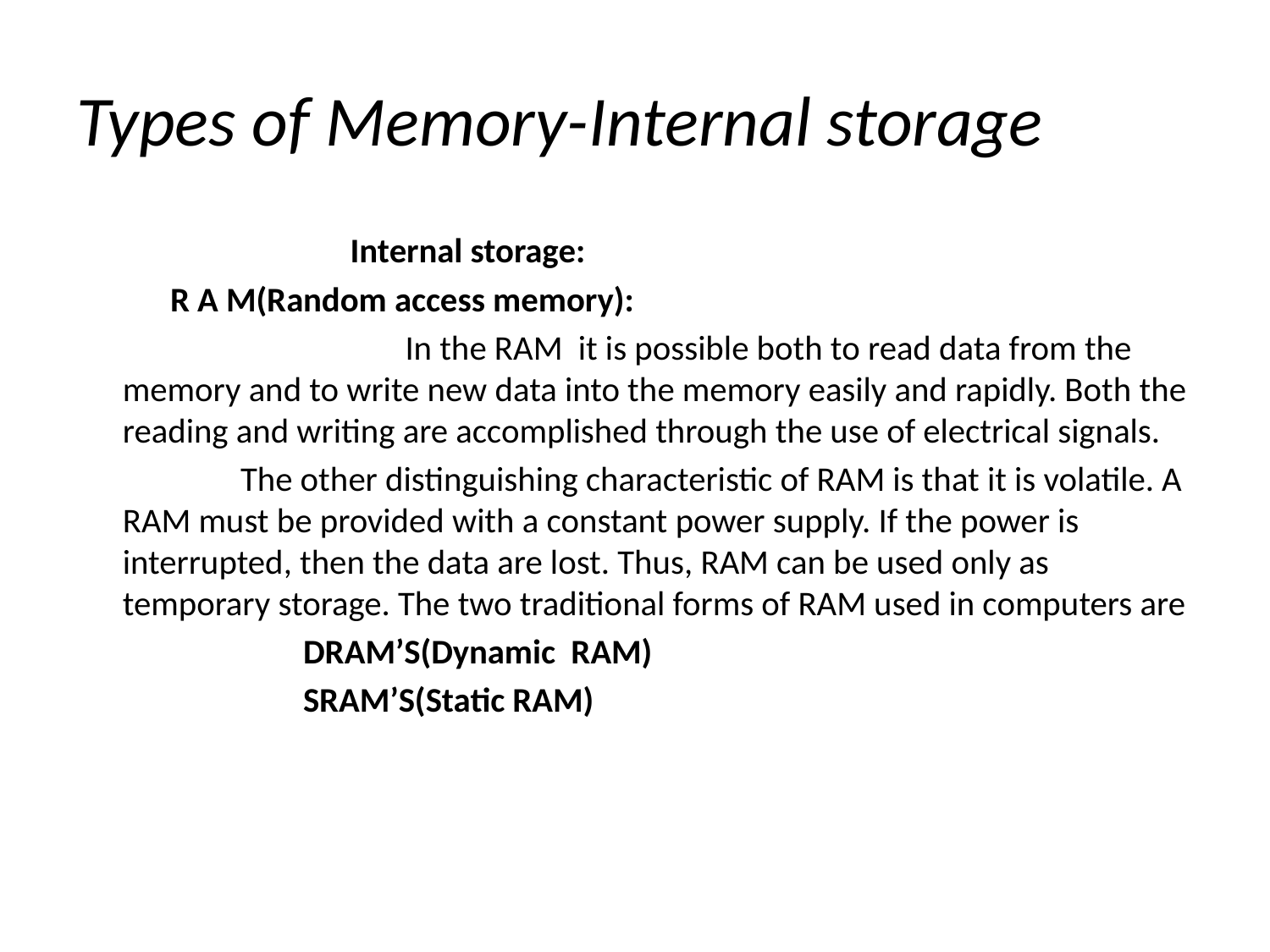

# Types of Memory-Internal storage
                                   Internal storage:
            R A M(Random access memory):
                                          In the RAM  it is possible both to read data from the memory and to write new data into the memory easily and rapidly. Both the reading and writing are accomplished through the use of electrical signals.
                     The other distinguishing characteristic of RAM is that it is volatile. A RAM must be provided with a constant power supply. If the power is interrupted, then the data are lost. Thus, RAM can be used only as temporary storage. The two traditional forms of RAM used in computers are
                             DRAM’S(Dynamic  RAM)
                             SRAM’S(Static RAM)